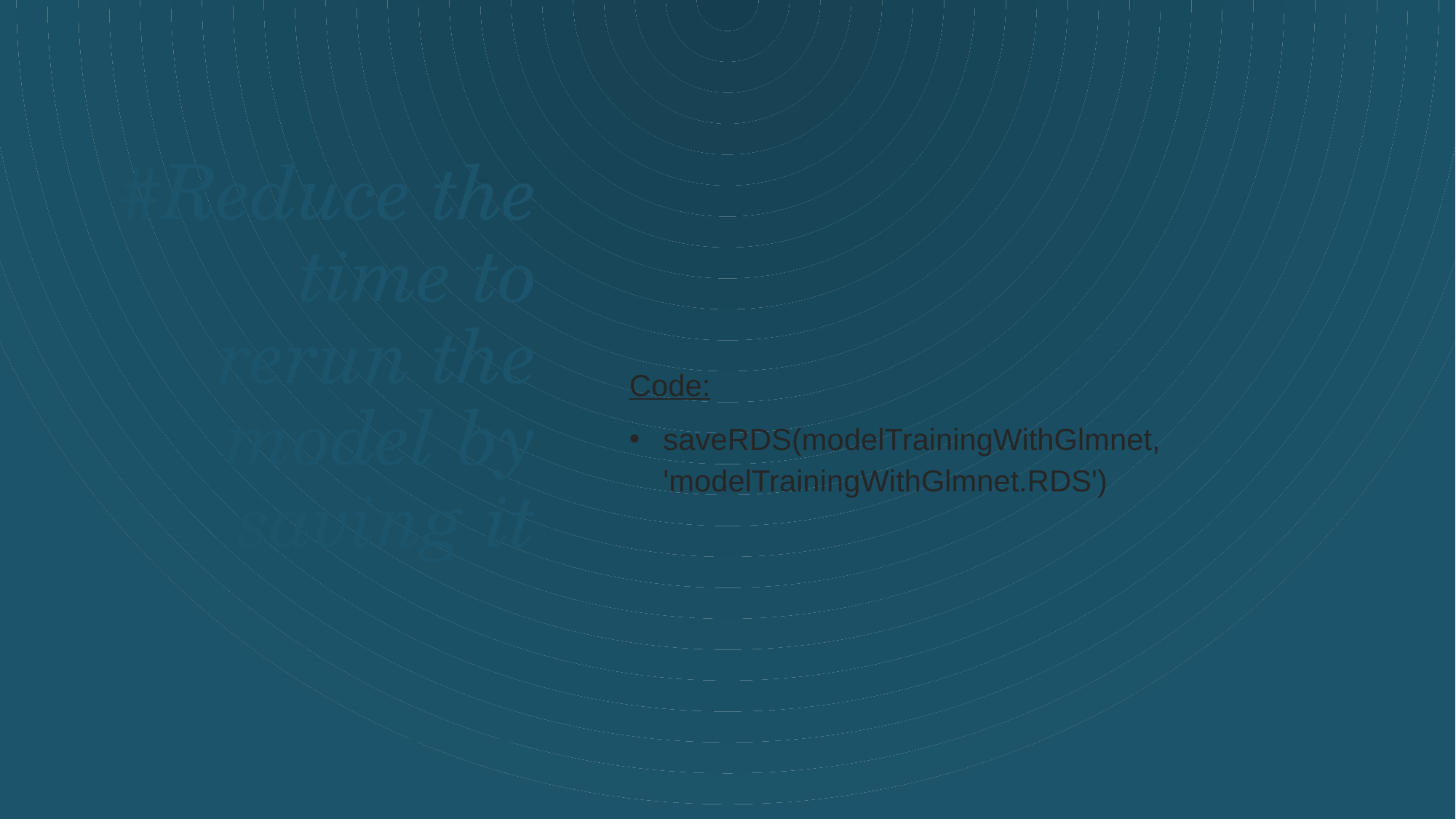

# #Reduce the time to rerun the model by saving it
Code:
saveRDS(modelTrainingWithGlmnet, 'modelTrainingWithGlmnet.RDS')